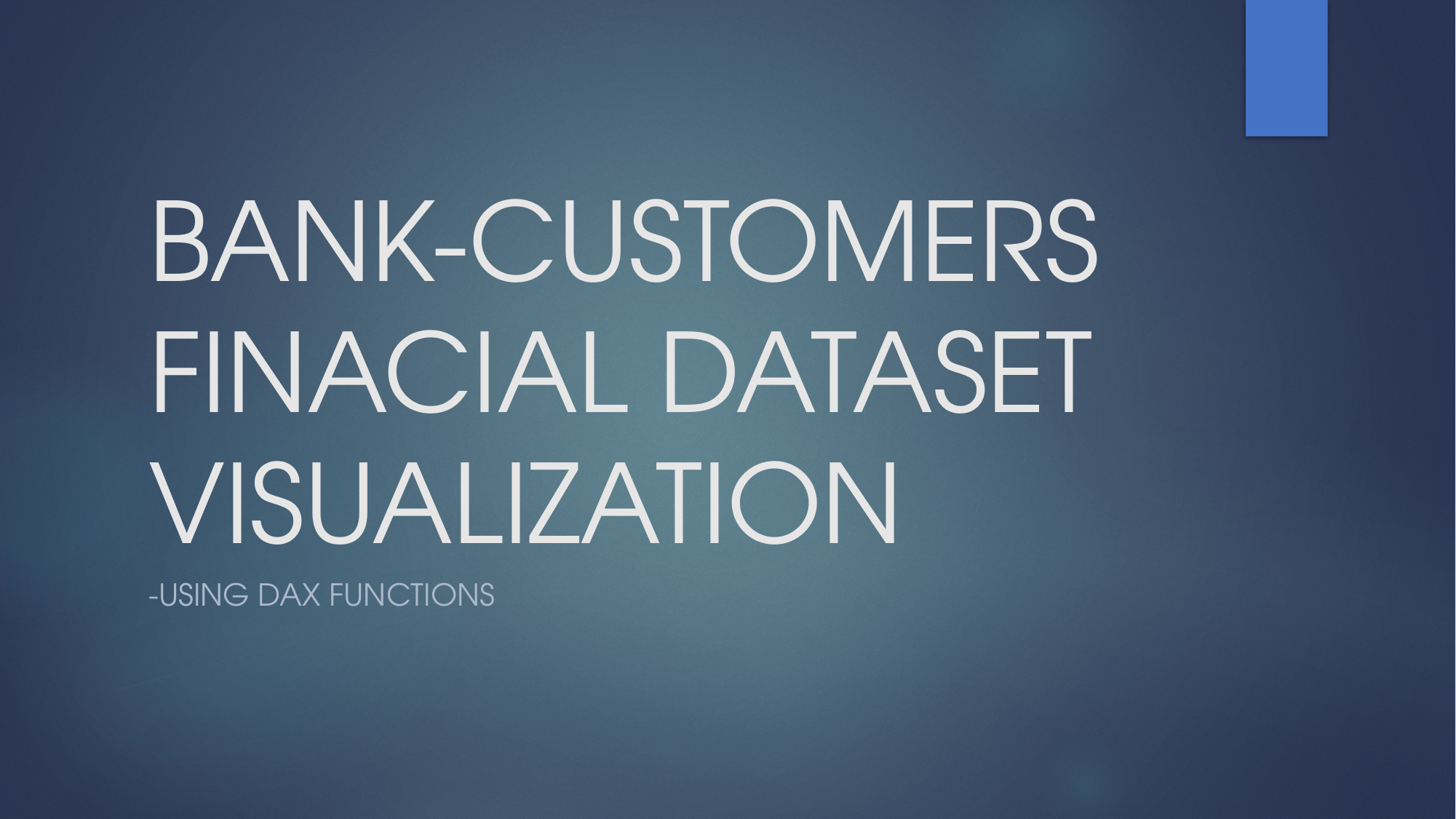

# BANK-CUSTOMERS FINACIAL DATASET VISUALIZATION
-Using dax functions